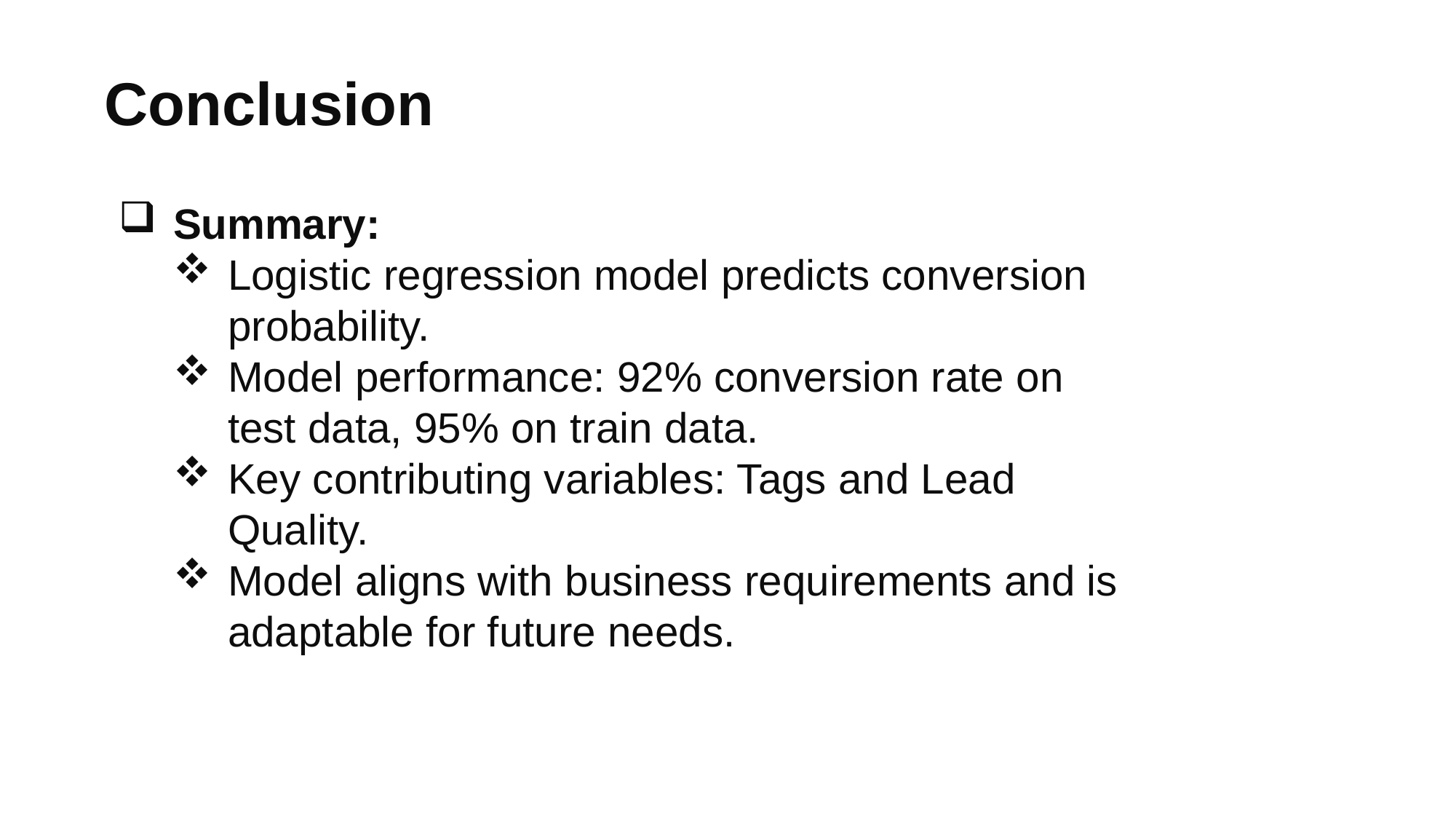

Conclusion
Summary:
Logistic regression model predicts conversion probability.
Model performance: 92% conversion rate on test data, 95% on train data.
Key contributing variables: Tags and Lead Quality.
Model aligns with business requirements and is adaptable for future needs.